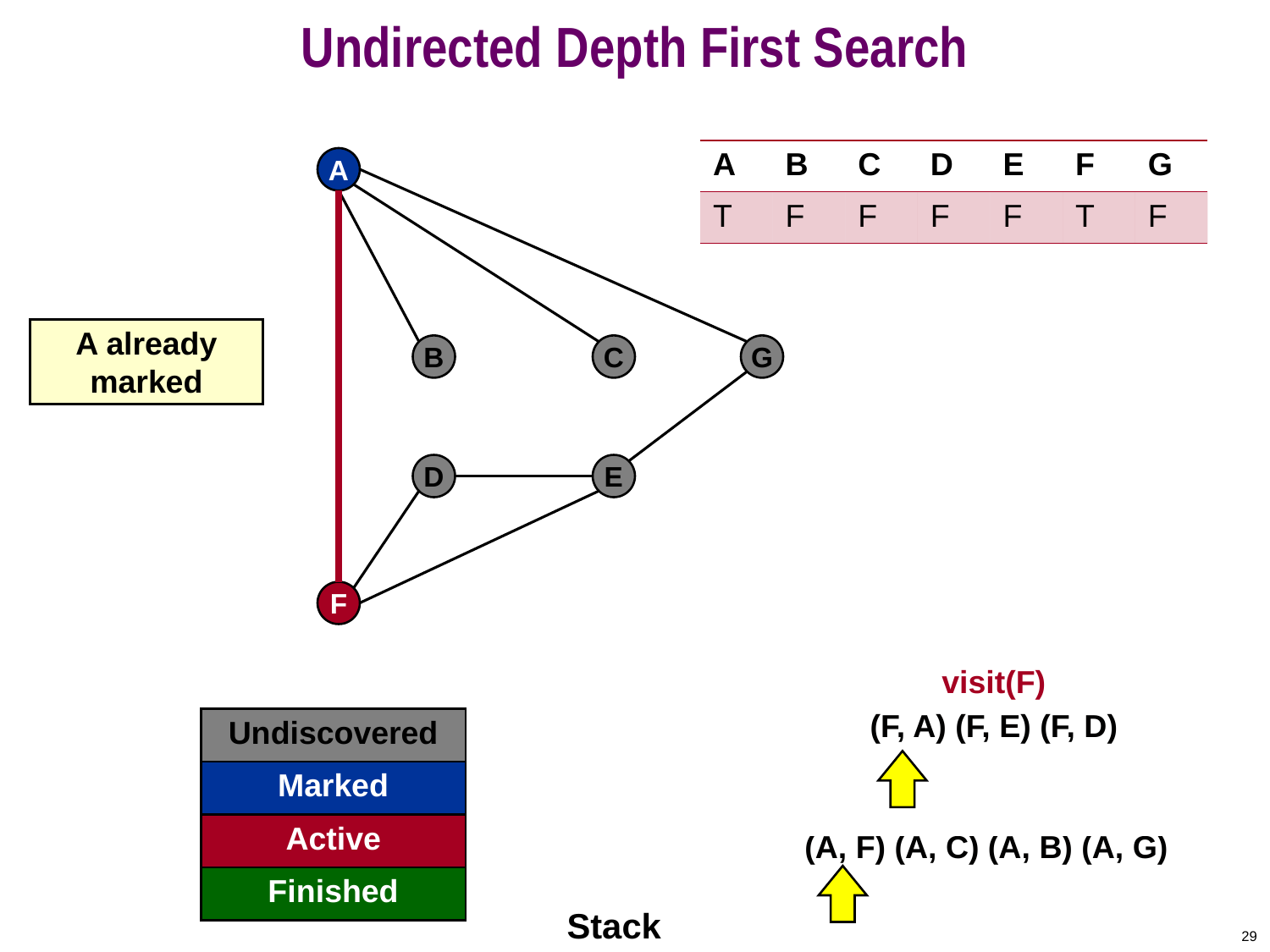

# Undirected Depth First Search
| A | B | C | D | E | F | G |
| --- | --- | --- | --- | --- | --- | --- |
| T | F | F | F | F | T | F |
A
A already
marked
B
C
G
D
E

visit(F)
(F, A) (F, E) (F, D)

F

visit(A)
(A, F) (A, C) (A, B) (A, G)

Undiscovered

Marked
Active

Finished
Stack
29